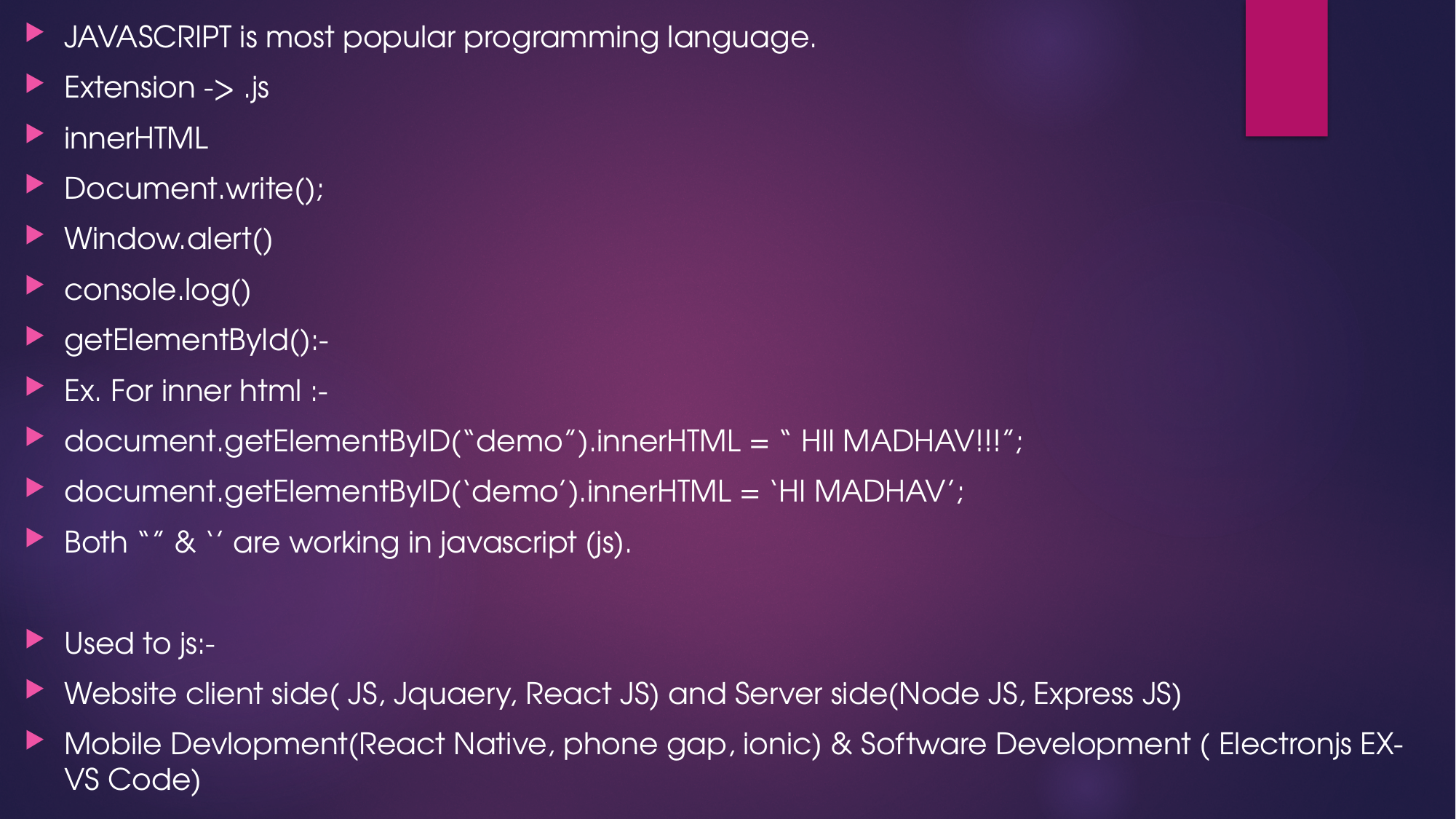

JAVASCRIPT is most popular programming language.
Extension -> .js
innerHTML
Document.write();
Window.alert()
console.log()
getElementById():-
Ex. For inner html :-
document.getElementByID(“demo”).innerHTML = “ HII MADHAV!!!”;
document.getElementByID(‘demo’).innerHTML = ‘HI MADHAV’;
Both “” & ‘’ are working in javascript (js).

Used to js:-
Website client side( JS, Jquaery, React JS) and Server side(Node JS, Express JS)
Mobile Devlopment(React Native, phone gap, ionic) & Software Development ( Electronjs EX-VS Code)